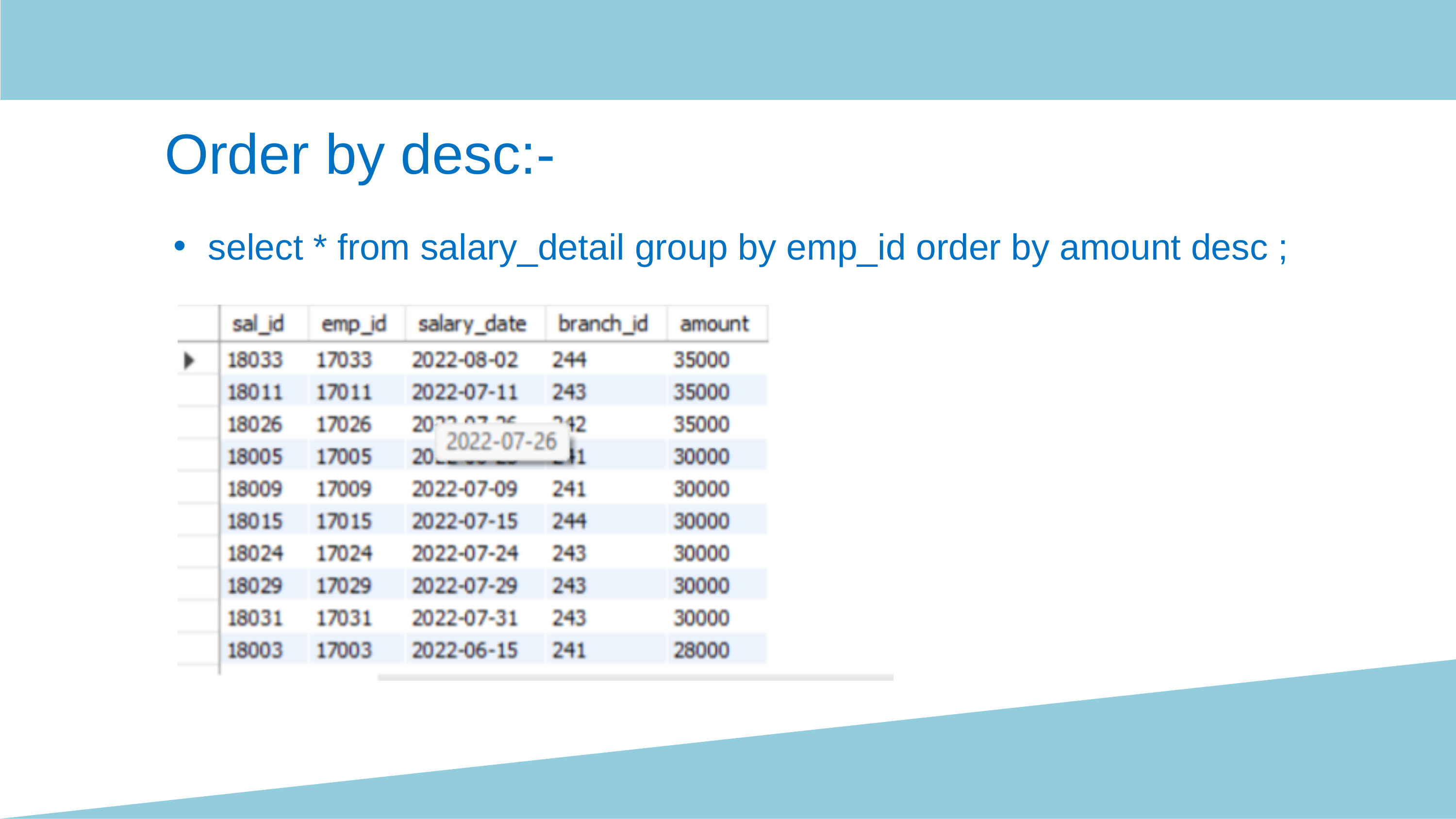

Order by desc:-
select * from salary_detail group by emp_id order by amount desc ;